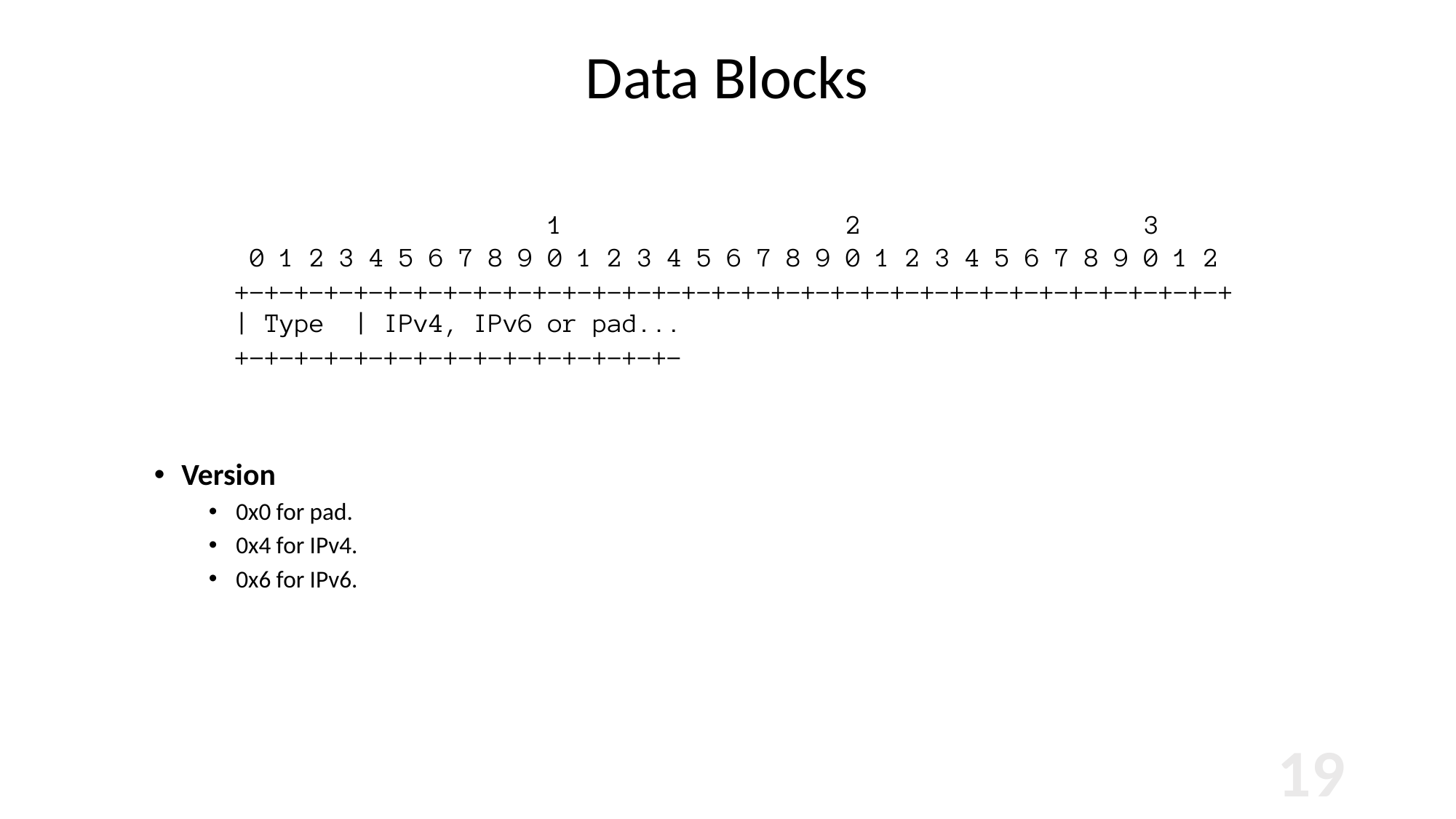

# Data Blocks
                        1                   2                   3
    0 1 2 3 4 5 6 7 8 9 0 1 2 3 4 5 6 7 8 9 0 1 2 3 4 5 6 7 8 9 0 1 2
   +-+-+-+-+-+-+-+-+-+-+-+-+-+-+-+-+-+-+-+-+-+-+-+-+-+-+-+-+-+-+-+-+-+
   | Type  | IPv4, IPv6 or pad...
   +-+-+-+-+-+-+-+-+-+-+-+-+-+-+-

Version
0x0 for pad.
0x4 for IPv4.
0x6 for IPv6.
19